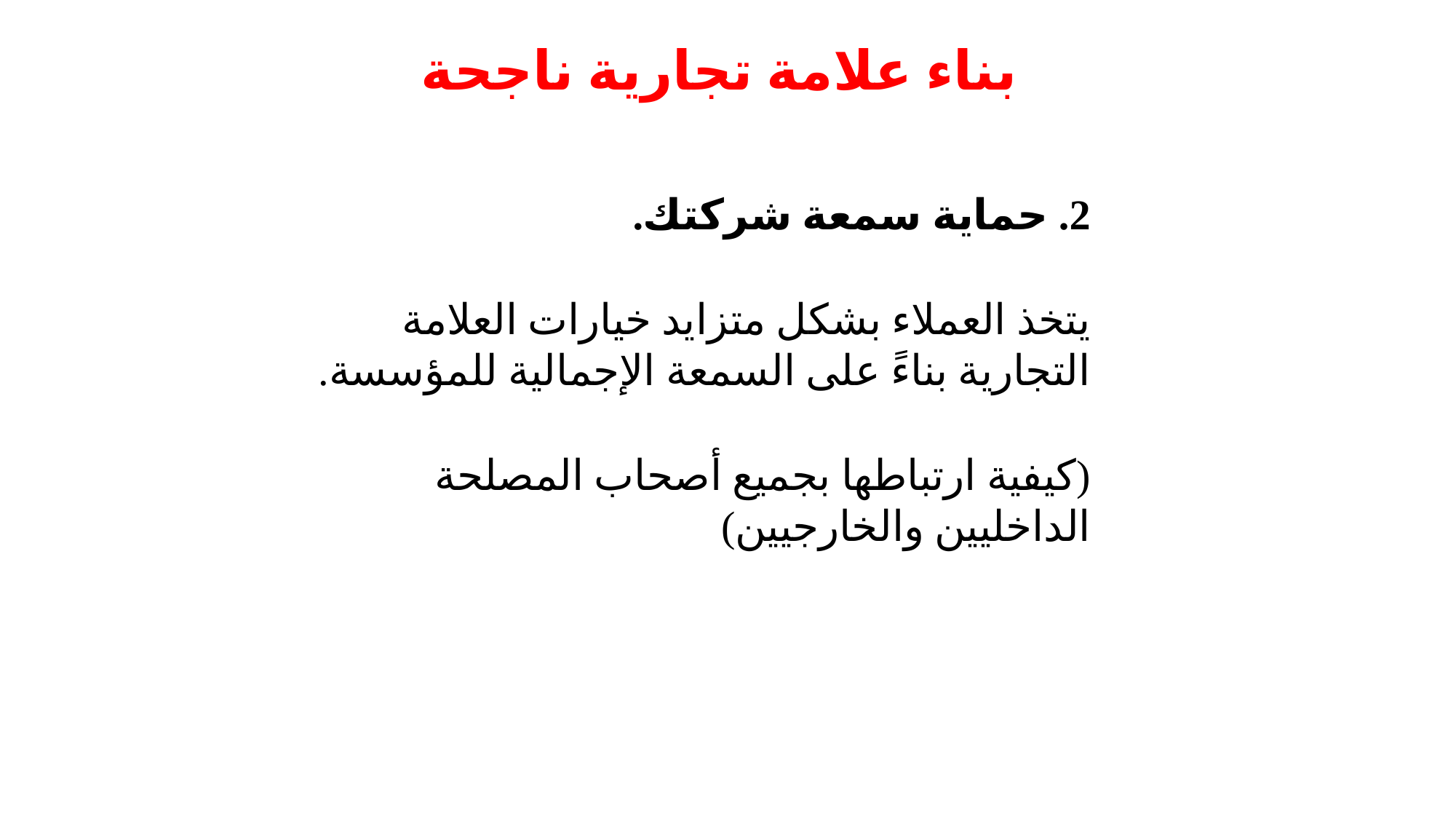

# بناء علامة تجارية ناجحة
2. حماية سمعة شركتك.

يتخذ العملاء بشكل متزايد خيارات العلامة التجارية بناءً على السمعة الإجمالية للمؤسسة.

(كيفية ارتباطها بجميع أصحاب المصلحة الداخليين والخارجيين)